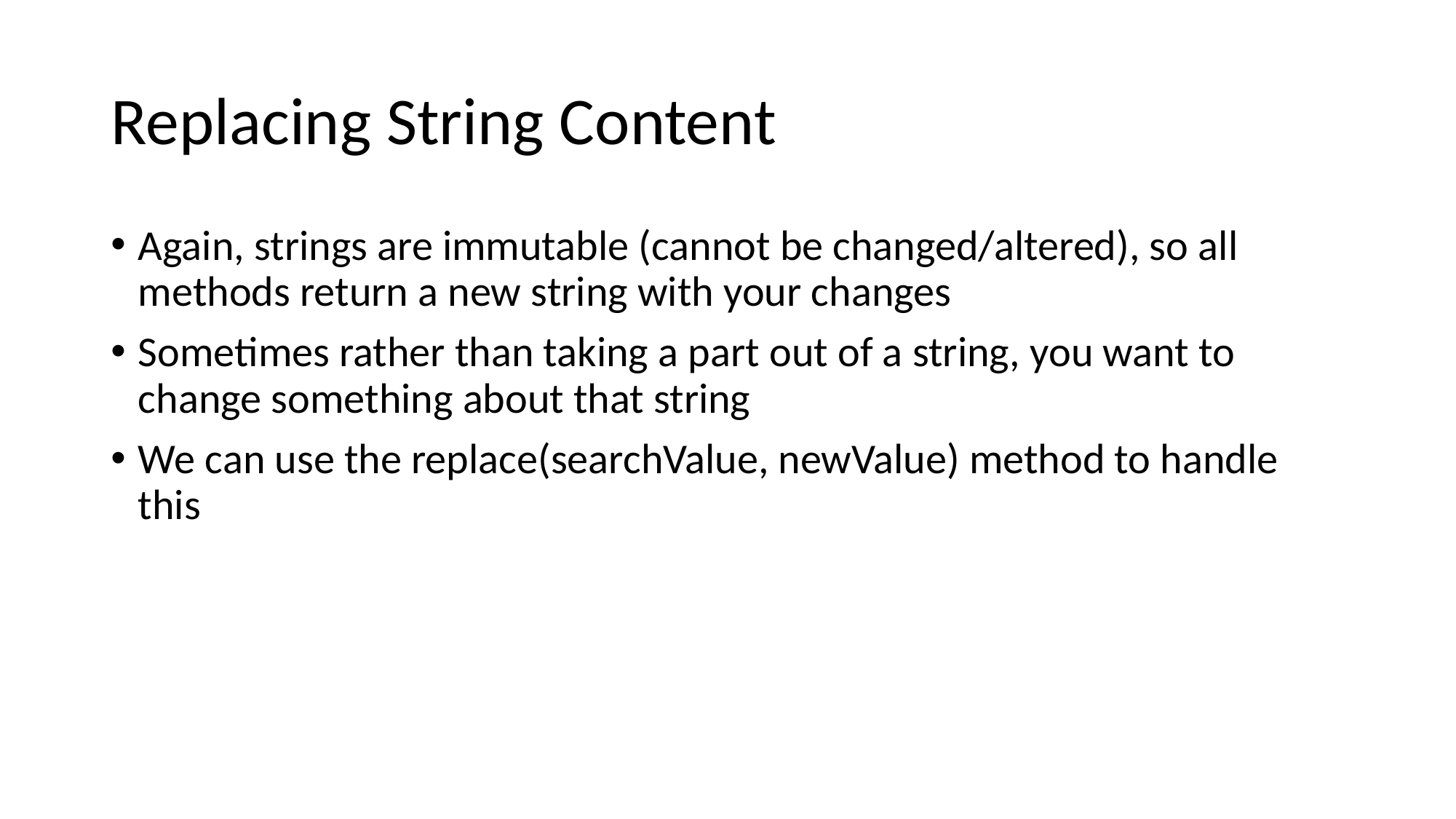

# Replacing String Content
Again, strings are immutable (cannot be changed/altered), so all methods return a new string with your changes
Sometimes rather than taking a part out of a string, you want to change something about that string
We can use the replace(searchValue, newValue) method to handle this